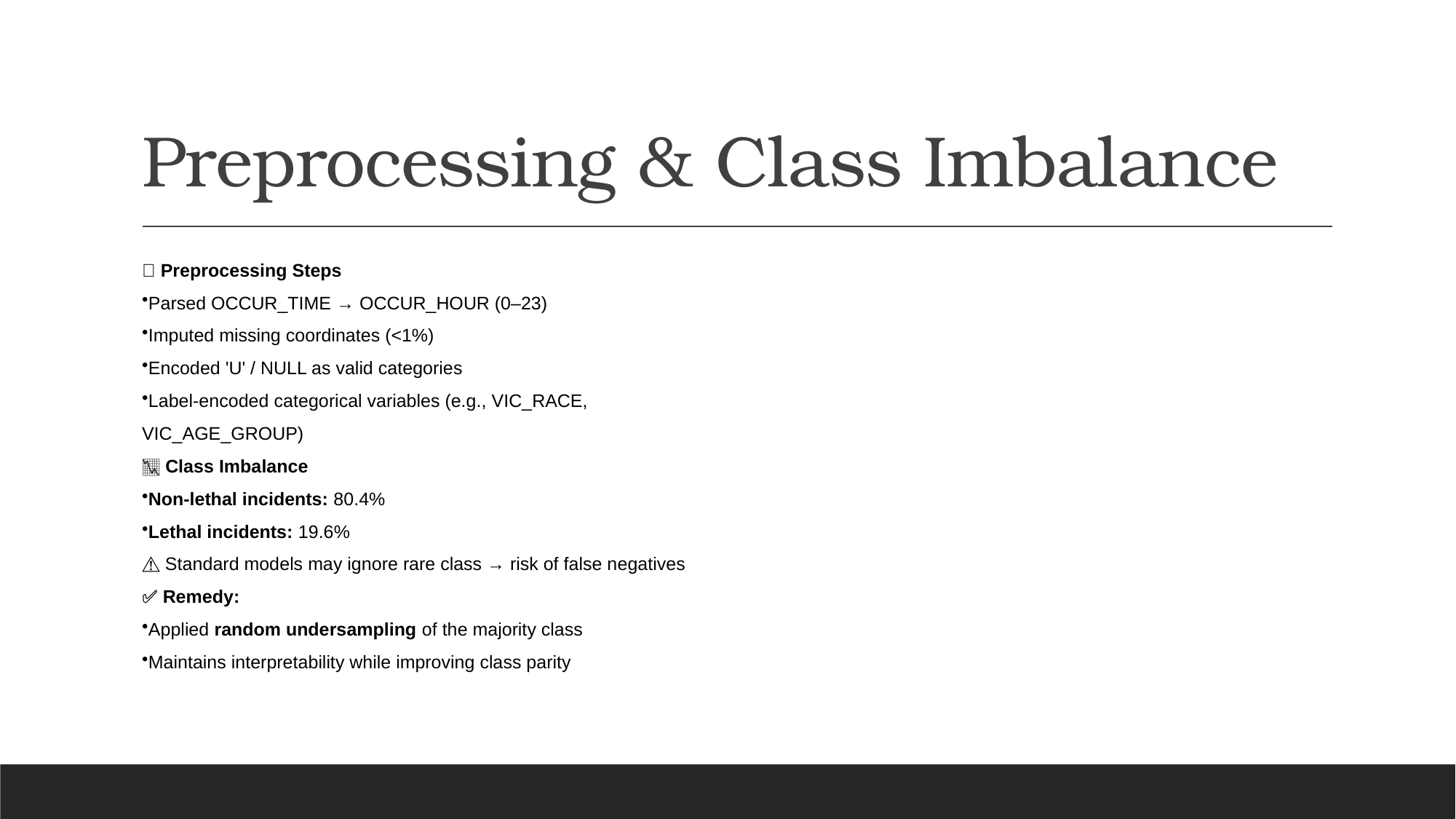

# Preprocessing & Class Imbalance
🧼 Preprocessing Steps
Parsed OCCUR_TIME → OCCUR_HOUR (0–23)
Imputed missing coordinates (<1%)
Encoded 'U' / NULL as valid categories
Label-encoded categorical variables (e.g., VIC_RACE, VIC_AGE_GROUP)
📉 Class Imbalance
Non-lethal incidents: 80.4%
Lethal incidents: 19.6%
⚠️ Standard models may ignore rare class → risk of false negatives
✅ Remedy:
Applied random undersampling of the majority class
Maintains interpretability while improving class parity